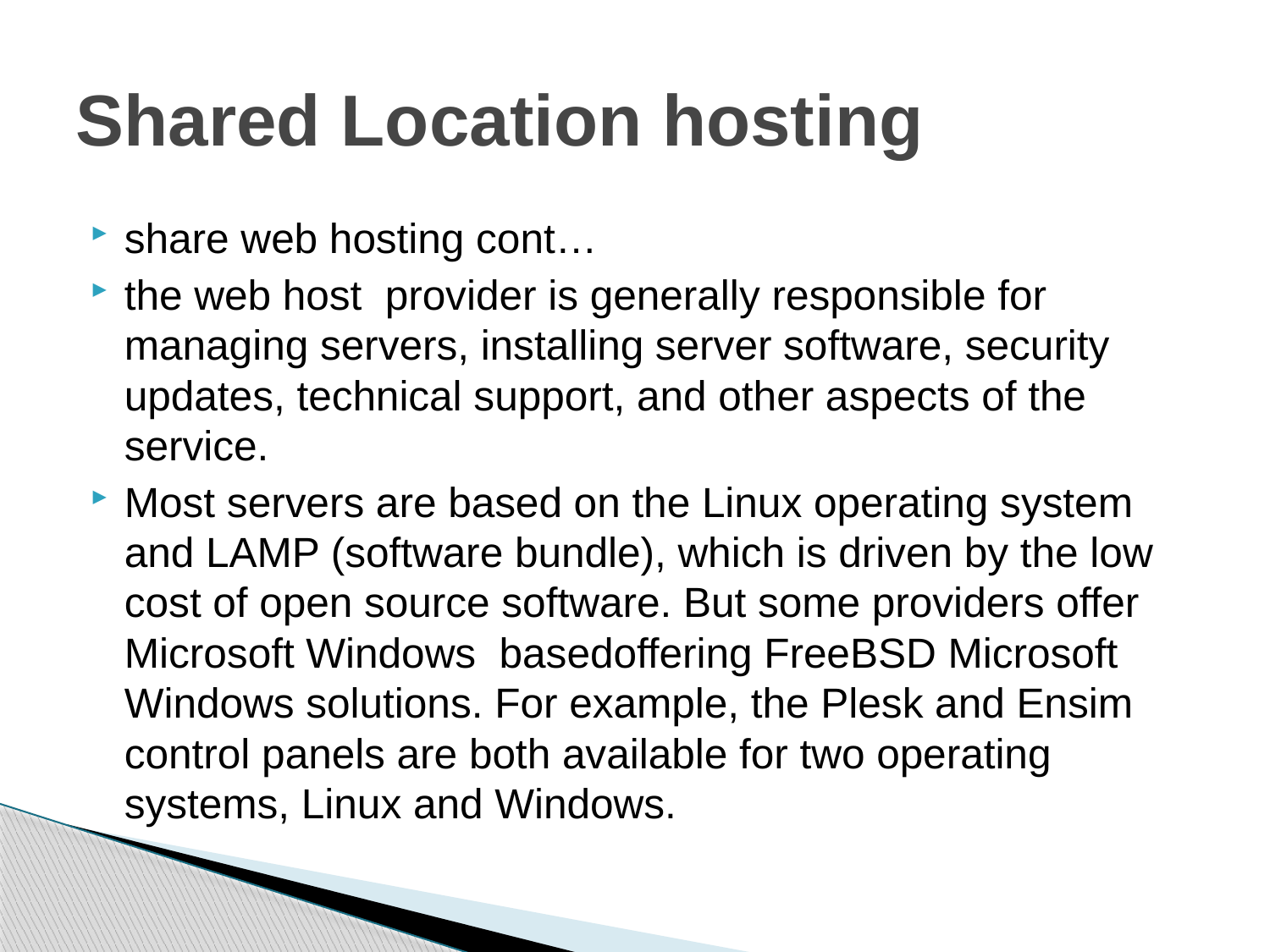

# Shared Location hosting
share web hosting cont…
the web host  provider is generally responsible for managing servers, installing server software, security updates, technical support, and other aspects of the service.
Most servers are based on the Linux operating system and LAMP (software bundle), which is driven by the low cost of open source software. But some providers offer Microsoft Windows  basedoffering FreeBSD Microsoft Windows solutions. For example, the Plesk and Ensim control panels are both available for two operating systems, Linux and Windows.